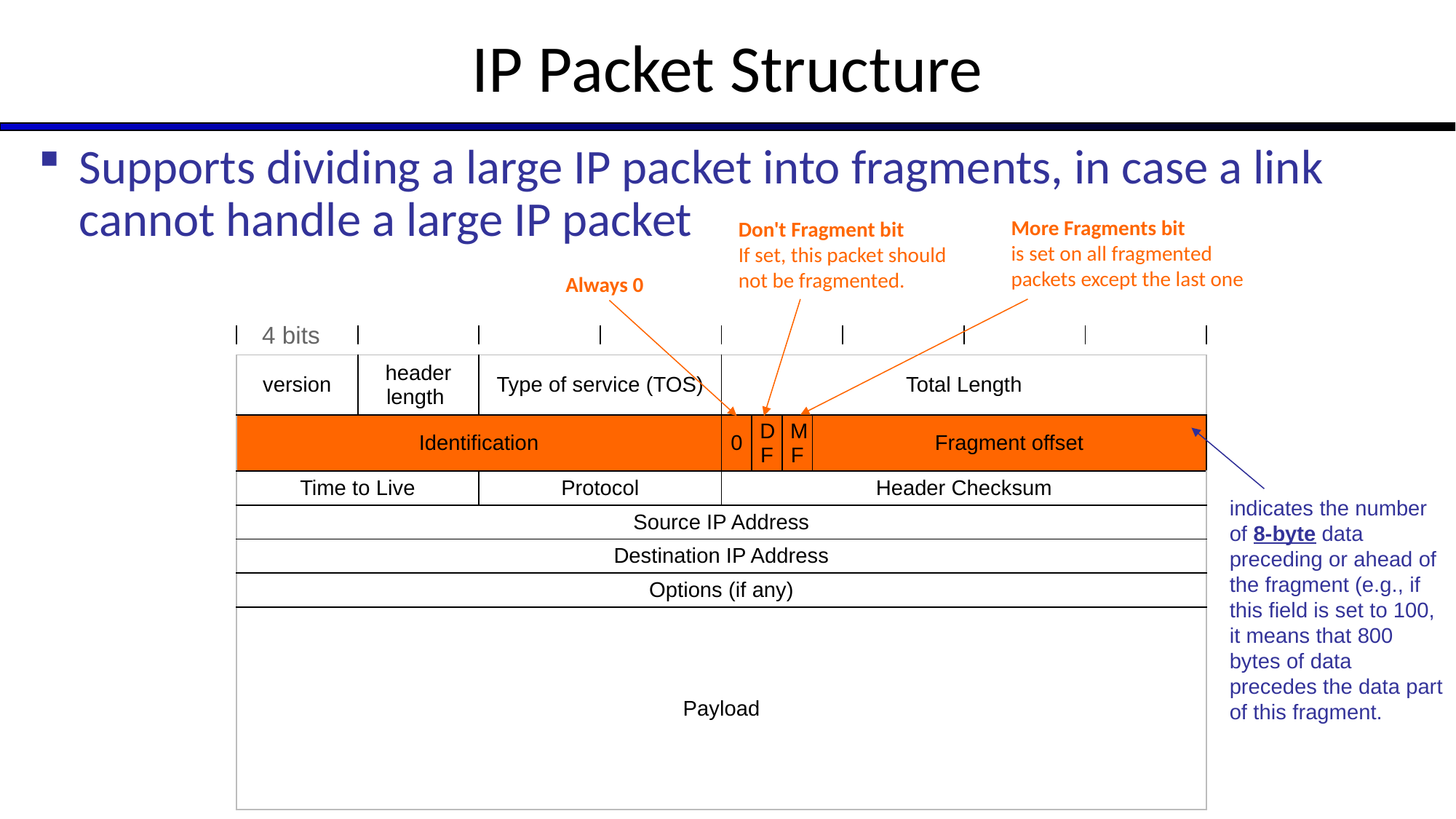

# IP Packet Structure
Supports dividing a large IP packet into fragments, in case a link cannot handle a large IP packet
More Fragments bit
is set on all fragmented packets except the last one
Don't Fragment bit
If set, this packet should not be fragmented.
Always 0

4 bits
|  |  |  |  |  |  |  |  |
| --- | --- | --- | --- | --- | --- | --- | --- |
| version | header length | Type of service (TOS) | Total Length |  |  |  |
| --- | --- | --- | --- | --- | --- | --- |
| Identification |  |  | 0 | DF | MF | Fragment offset |
| Time to Live |  | Protocol | Header Checksum |  |  |  |
| Source IP Address |  |  |  |  |  |  |
| Destination IP Address |  |  |  |  |  |  |
| Options (if any) |  |  |  |  |  |  |
| Payload |  |  |  |  |  |  |

indicates the number of 8-byte data preceding or ahead of the fragment (e.g., if this field is set to 100, it means that 800 bytes of data precedes the data part of this fragment.